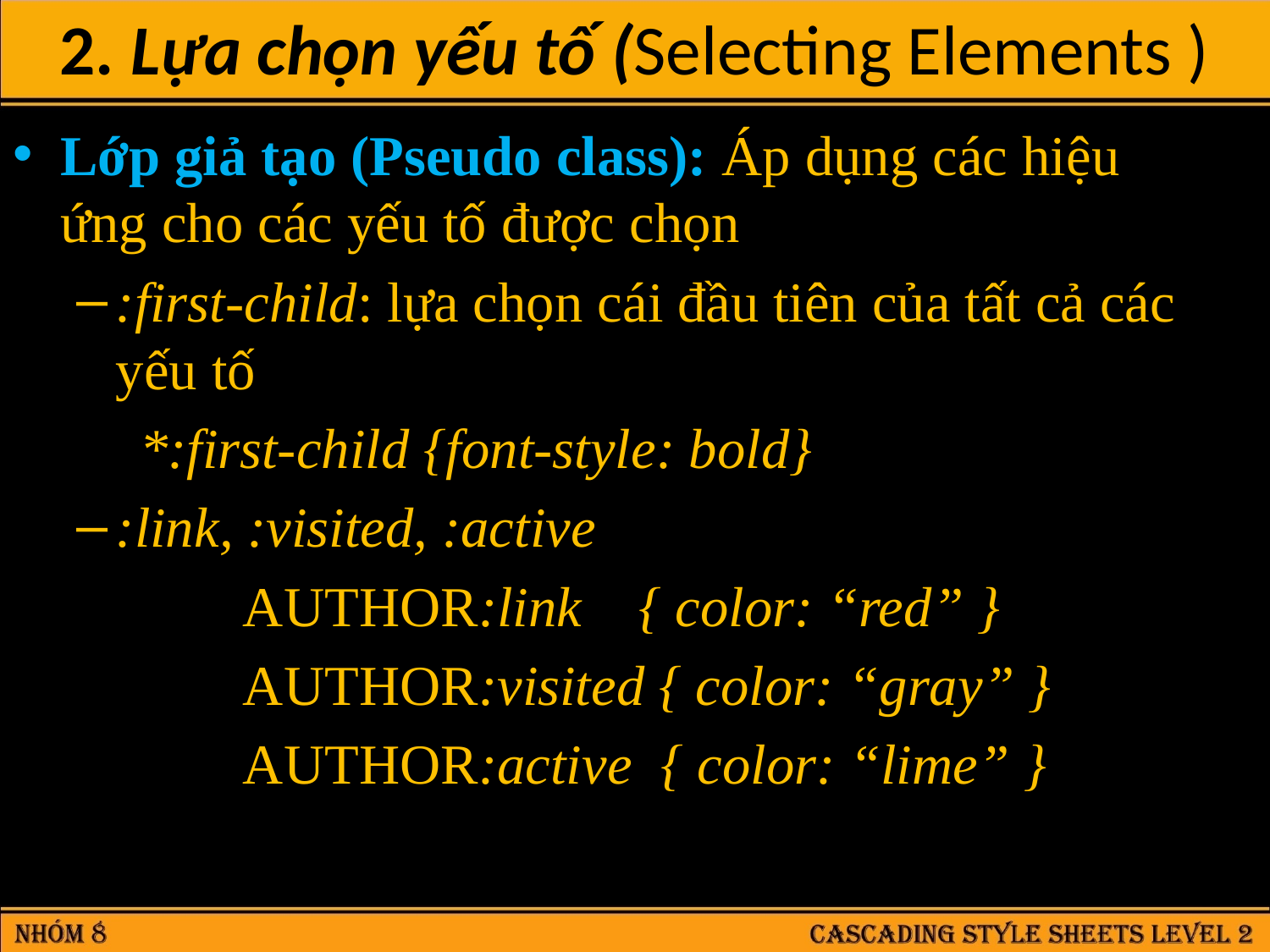

2. Lựa chọn yếu tố (Selecting Elements )
Lớp giả tạo (Pseudo class): Áp dụng các hiệu ứng cho các yếu tố được chọn
:first-child: lựa chọn cái đầu tiên của tất cả các yếu tố
*:first-child {font-style: bold}
:link, :visited, :active
		AUTHOR:link    { color: “red” }
		AUTHOR:visited { color: “gray” }
		AUTHOR:active  { color: “lime” }